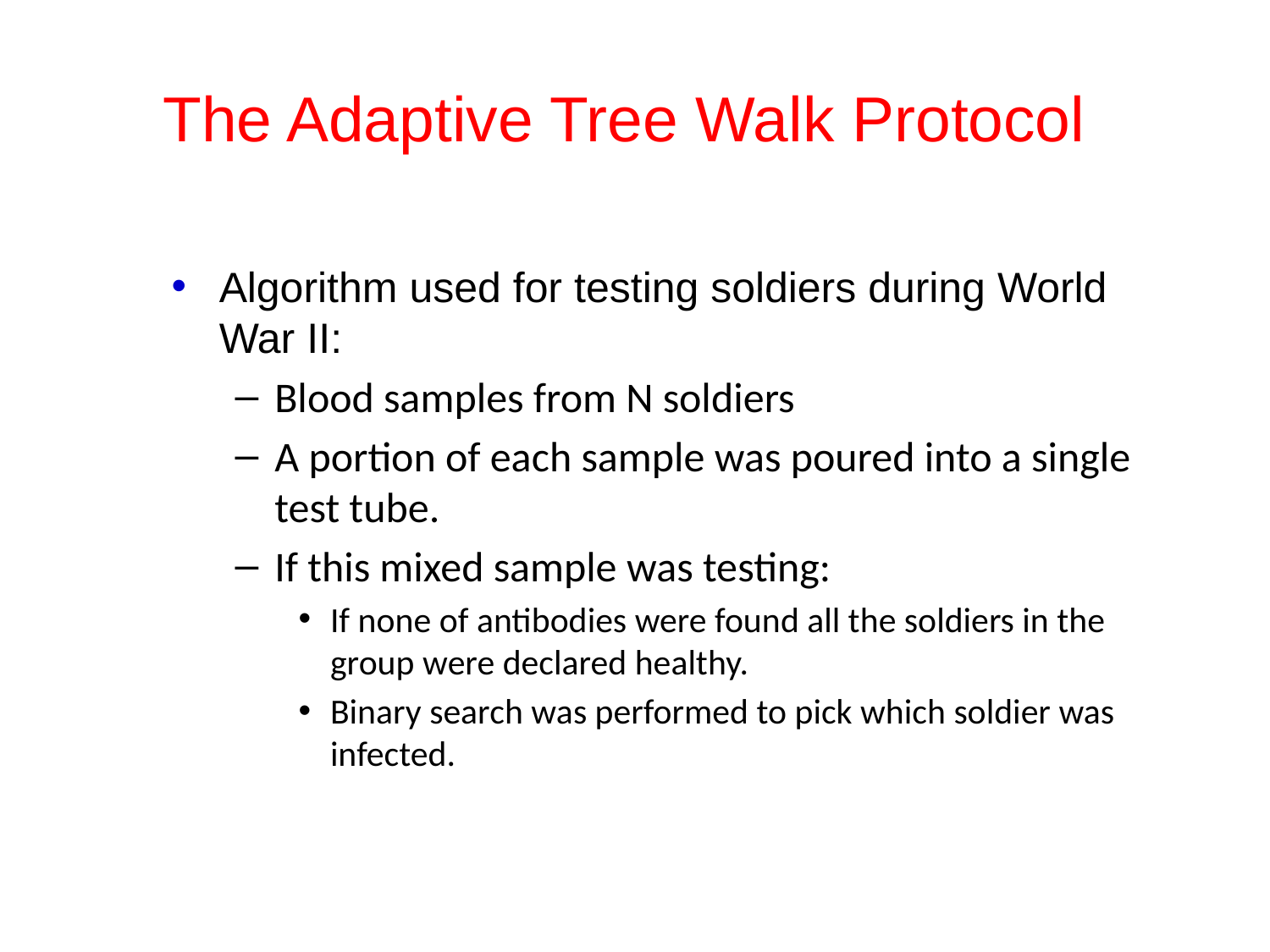

# The Adaptive Tree Walk Protocol
Algorithm used for testing soldiers during World War II:
Blood samples from N soldiers
A portion of each sample was poured into a single test tube.
If this mixed sample was testing:
If none of antibodies were found all the soldiers in the group were declared healthy.
Binary search was performed to pick which soldier was infected.